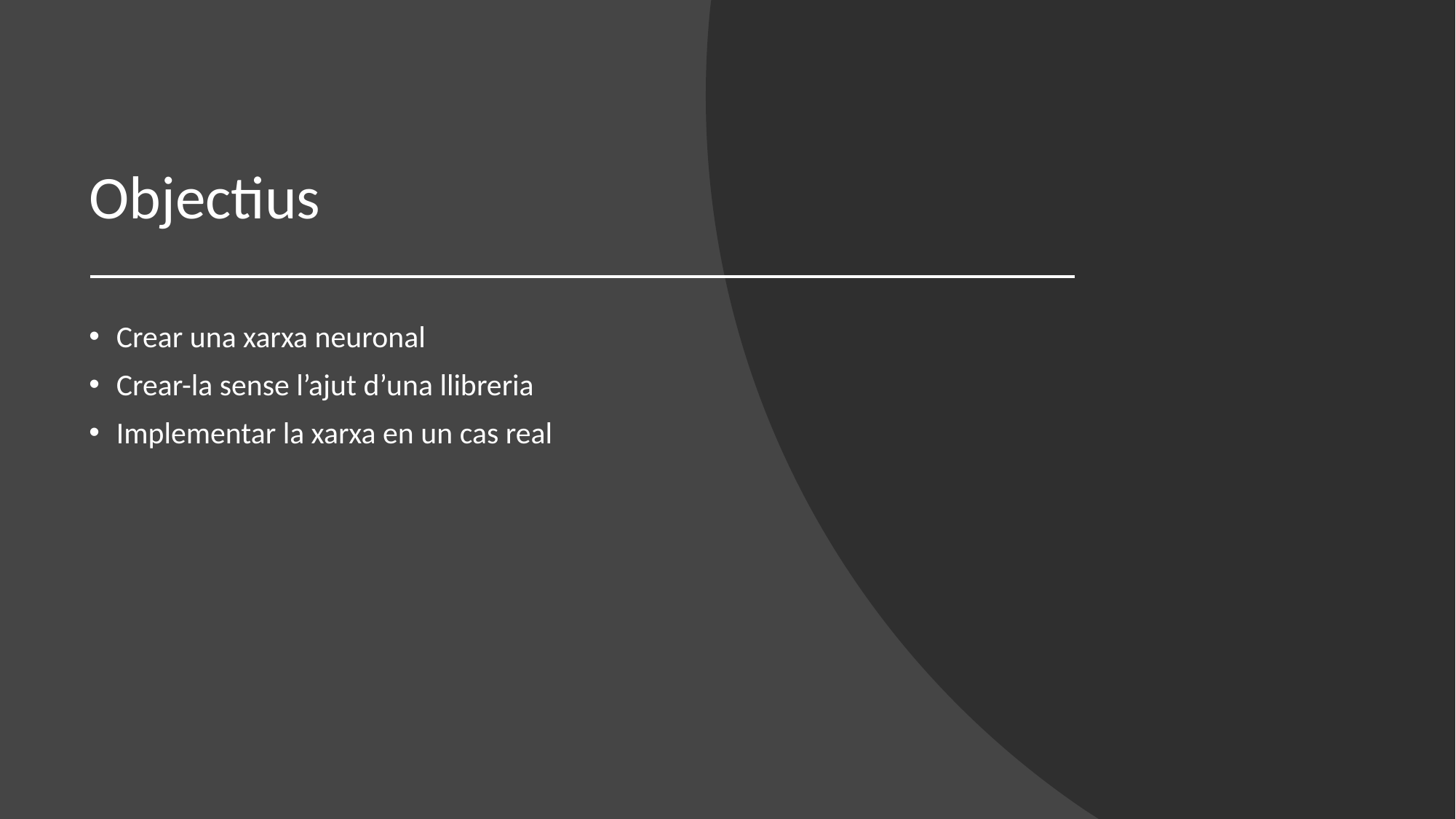

# Objectius
Crear una xarxa neuronal
Crear-la sense l’ajut d’una llibreria
Implementar la xarxa en un cas real